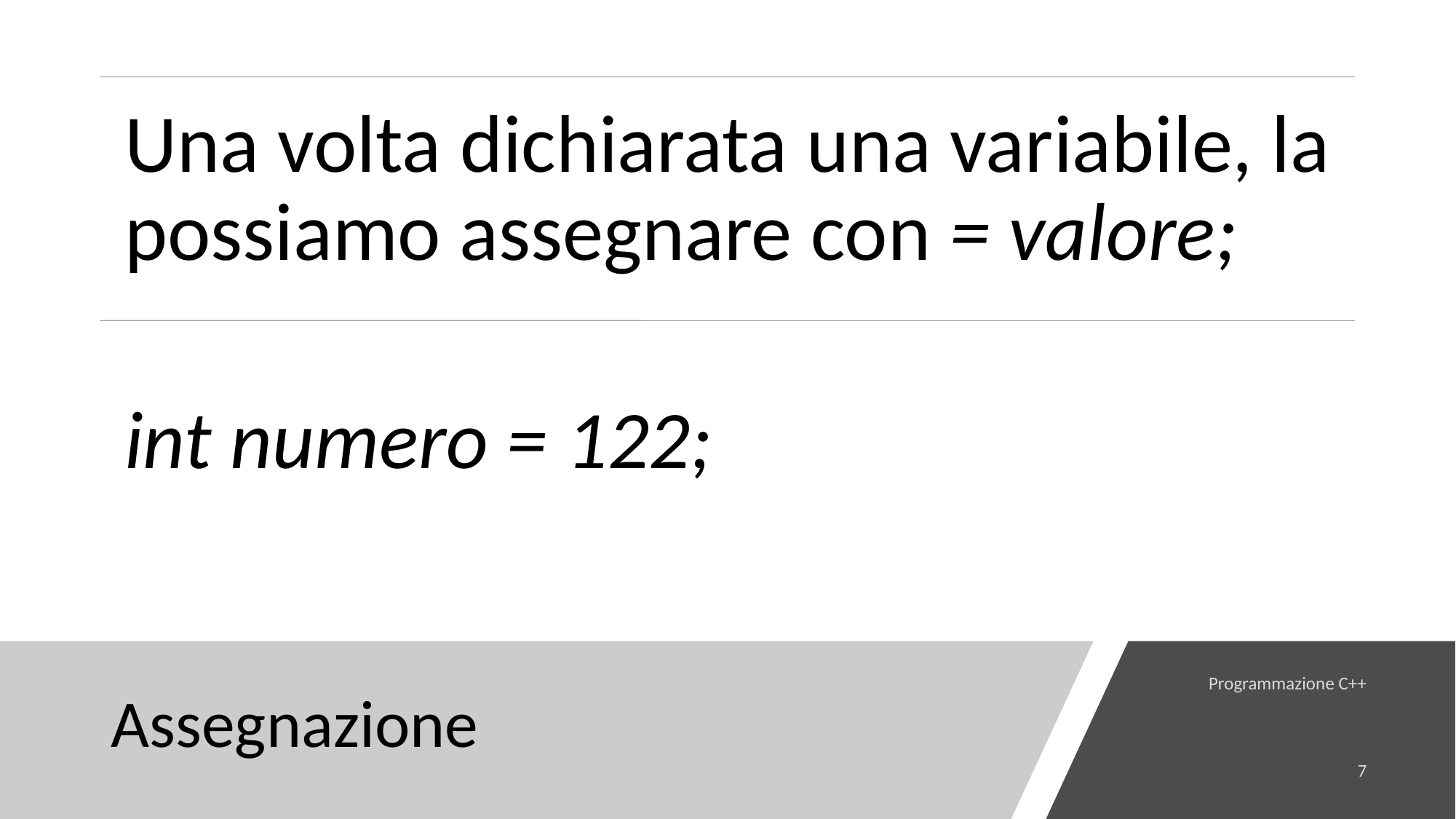

Una volta dichiarata una variabile, la possiamo assegnare con = valore;
int numero = 122;

# Assegnazione
Programmazione C++
7